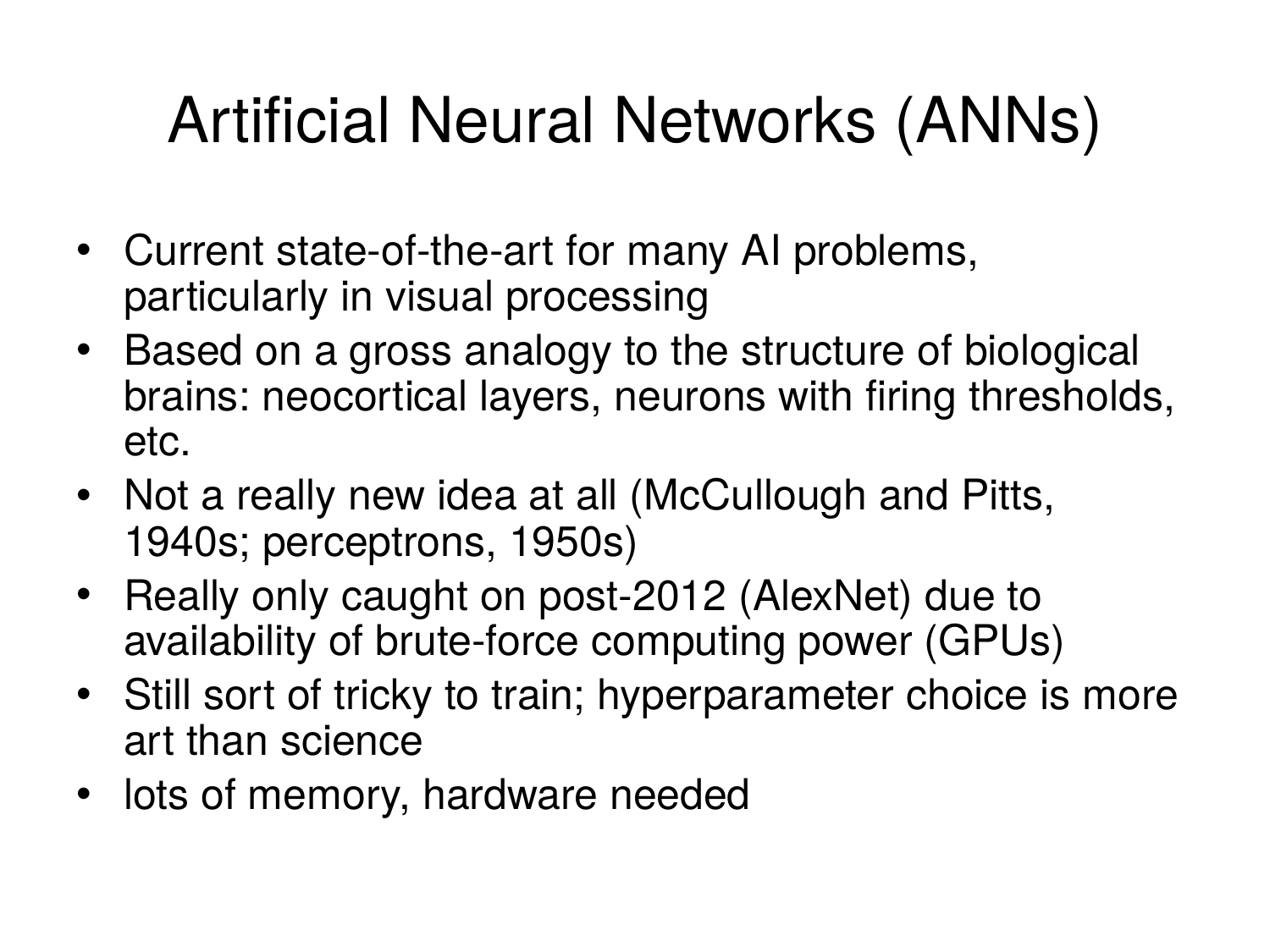

# Artificial Neural Networks (ANNs)
Current state-of-the-art for many AI problems, particularly in visual processing
Based on a gross analogy to the structure of biological brains: neocortical layers, neurons with firing thresholds, etc.
Not a really new idea at all (McCullough and Pitts, 1940s; perceptrons, 1950s)
Really only caught on post-2012 (AlexNet) due to availability of brute-force computing power (GPUs)
Still sort of tricky to train; hyperparameter choice is more art than science
lots of memory, hardware needed